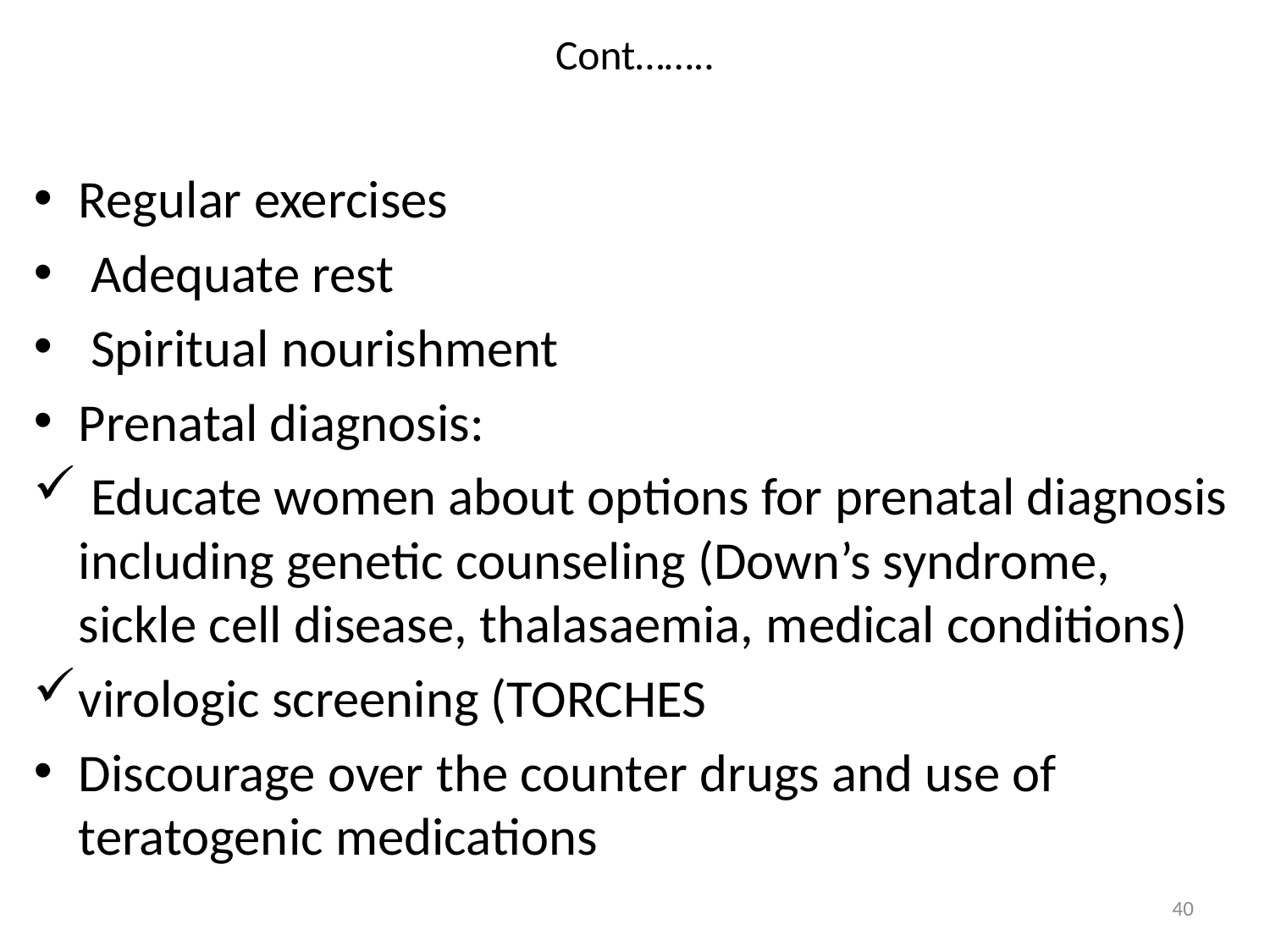

# Cont……..

Regular exercises
 Adequate rest
 Spiritual nourishment
Prenatal diagnosis:
 Educate women about options for prenatal diagnosis including genetic counseling (Down’s syndrome, sickle cell disease, thalasaemia, medical conditions)
virologic screening (TORCHES
Discourage over the counter drugs and use of teratogenic medications

40